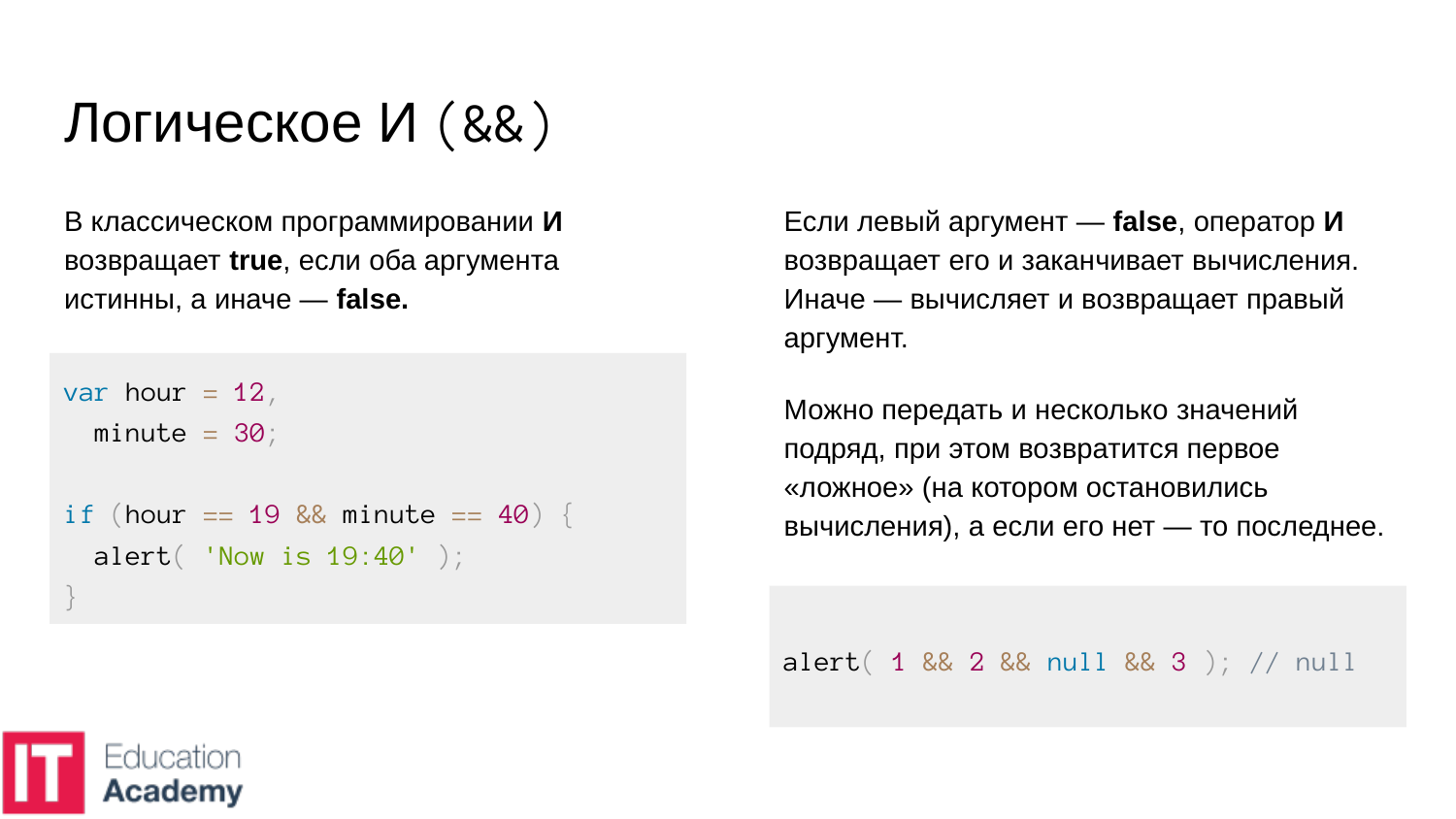

# Логическое И (&&)
В классическом программировании И возвращает true, если оба аргумента истинны, а иначе — false.
Если левый аргумент — false, оператор И возвращает его и заканчивает вычисления. Иначе — вычисляет и возвращает правый аргумент.
Можно передать и несколько значений подряд, при этом возвратится первое «ложное» (на котором остановились вычисления), а если его нет — то последнее.
var hour = 12,
  minute = 30;
if (hour == 19 && minute == 40) {
  alert( 'Now is 19:40' );
}
alert( 1 && 2 && null && 3 ); // null